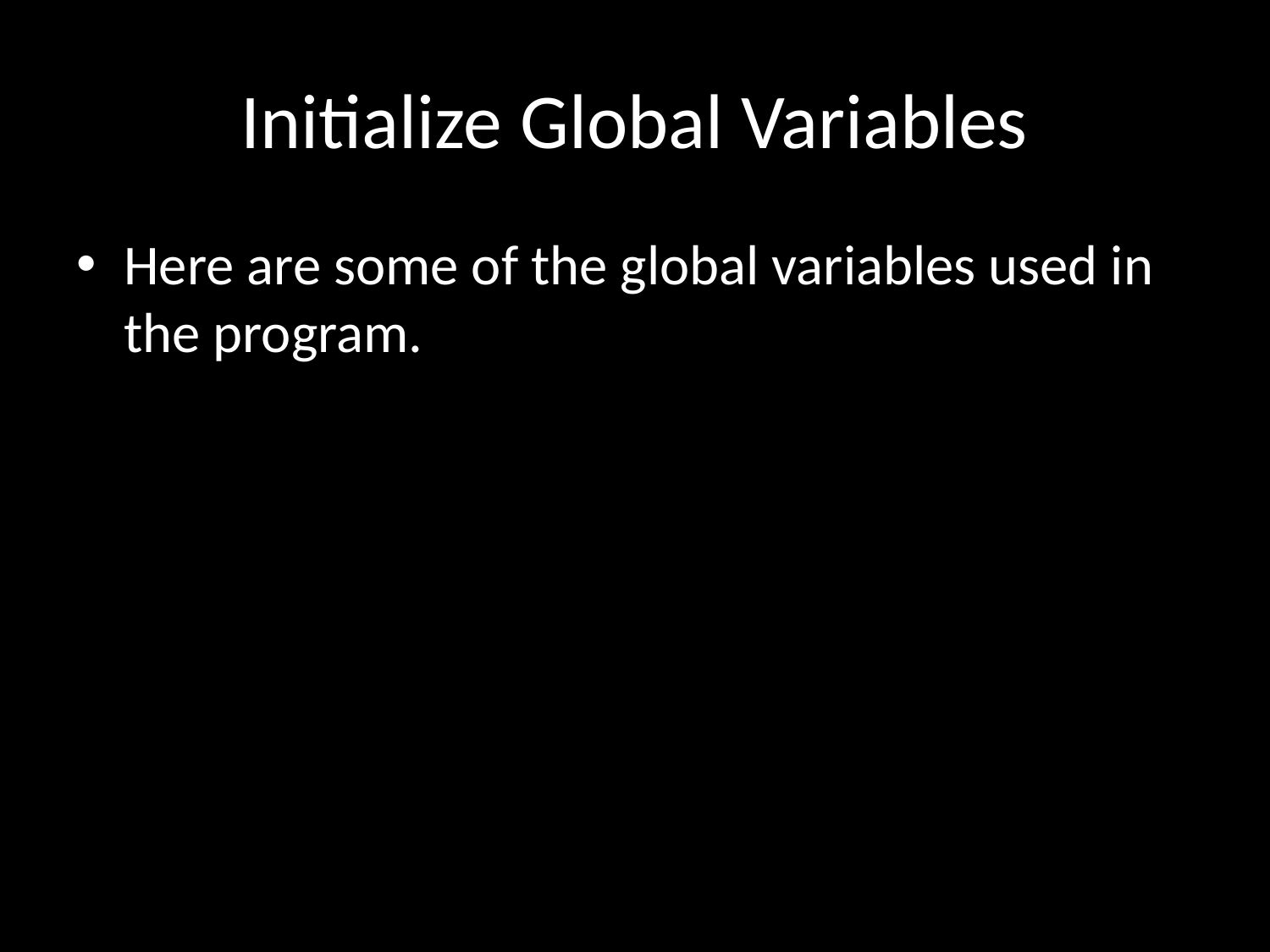

# Initialize Global Variables
Here are some of the global variables used in the program.